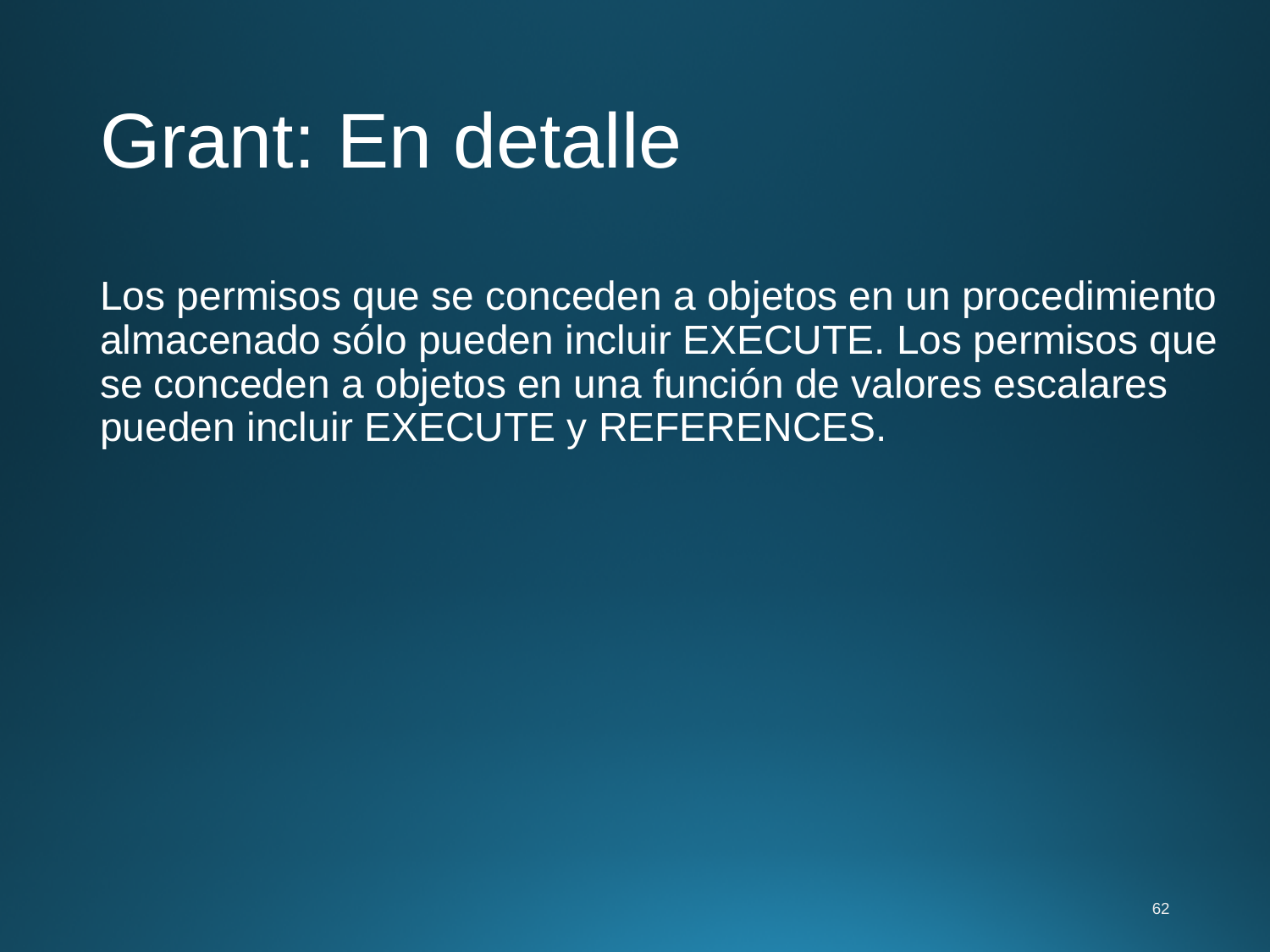

# Grant: En detalle
	Los permisos que se conceden a objetos en un procedimiento almacenado sólo pueden incluir EXECUTE. Los permisos que se conceden a objetos en una función de valores escalares pueden incluir EXECUTE y REFERENCES.
62